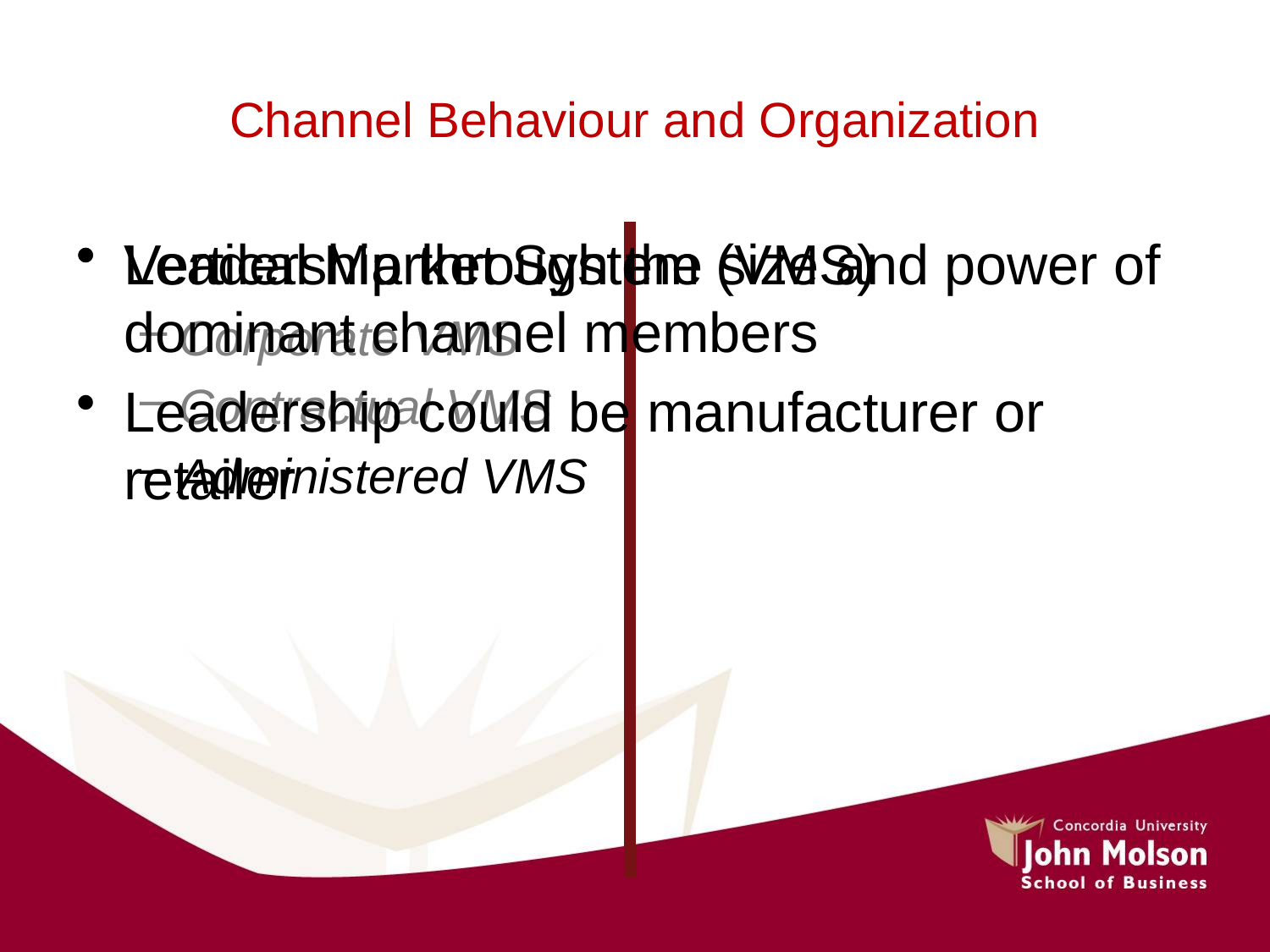

# Channel Behaviour and Organization
Vertical Market System (VMS)
Corporate VMS
Contractual VMS
Administered VMS

Leadership through the size and power of dominant channel members
Leadership could be manufacturer or retailer